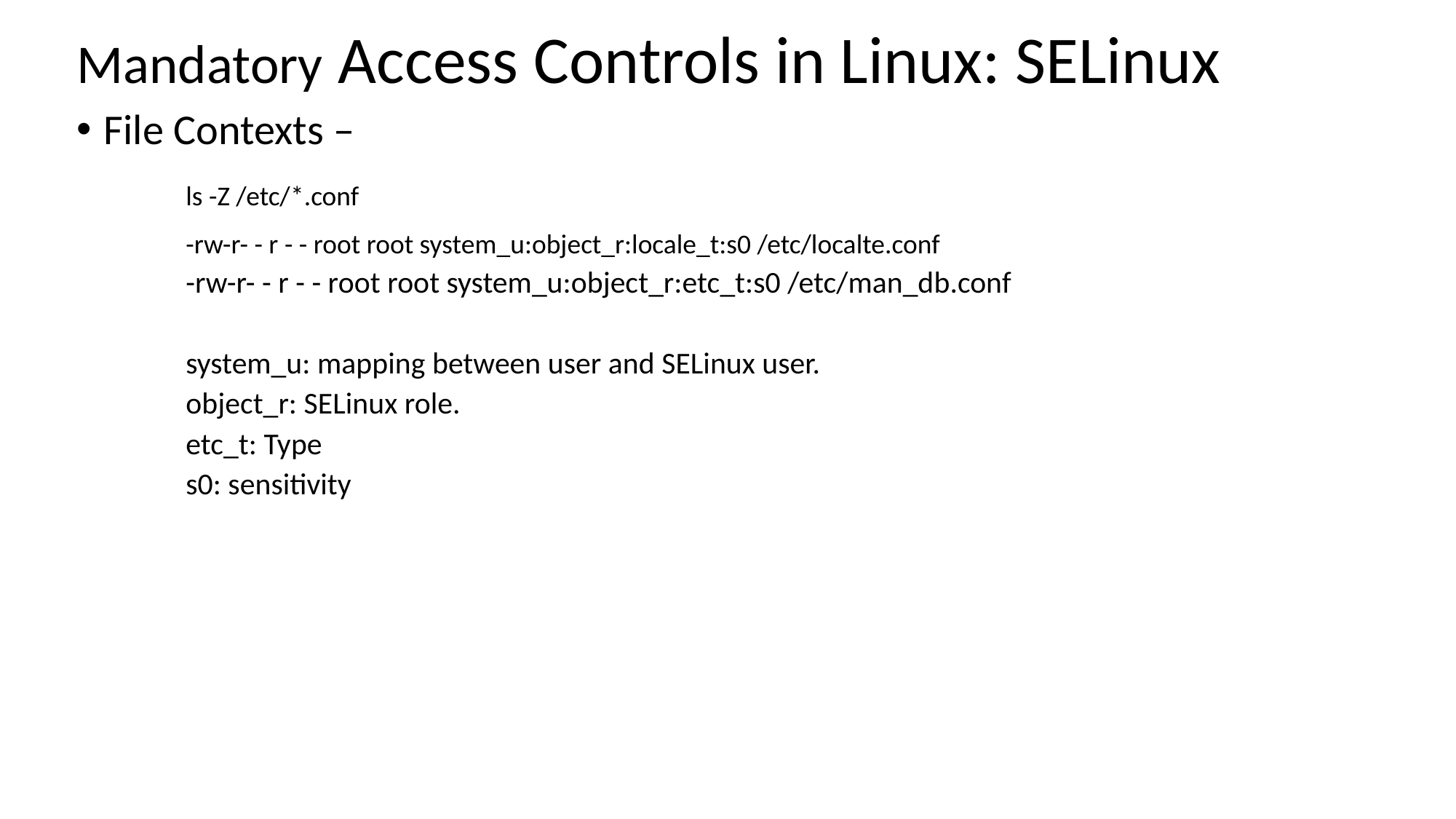

# Mandatory Access Controls in Linux: SELinux
File Contexts –
	ls -Z /etc/*.conf
	-rw-r- - r - - root root system_u:object_r:locale_t:s0 /etc/localte.conf
-rw-r- - r - - root root system_u:object_r:etc_t:s0 /etc/man_db.conf

system_u: mapping between user and SELinux user.
object_r: SELinux role.
etc_t: Type
s0: sensitivity